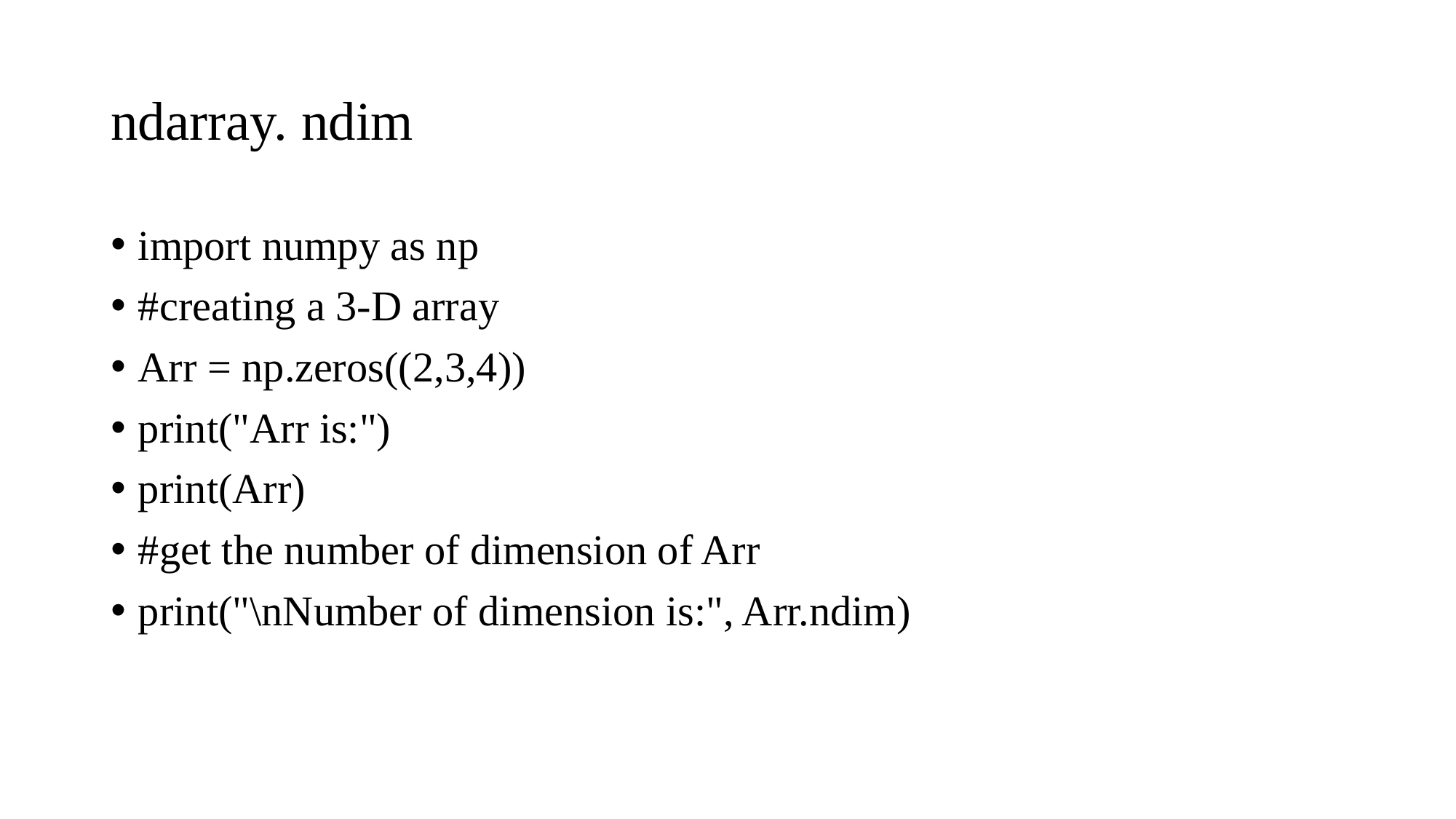

# ndarray. ndim
import numpy as np
#creating a 3-D array
Arr = np.zeros((2,3,4))
print("Arr is:")
print(Arr)
#get the number of dimension of Arr
print("\nNumber of dimension is:", Arr.ndim)